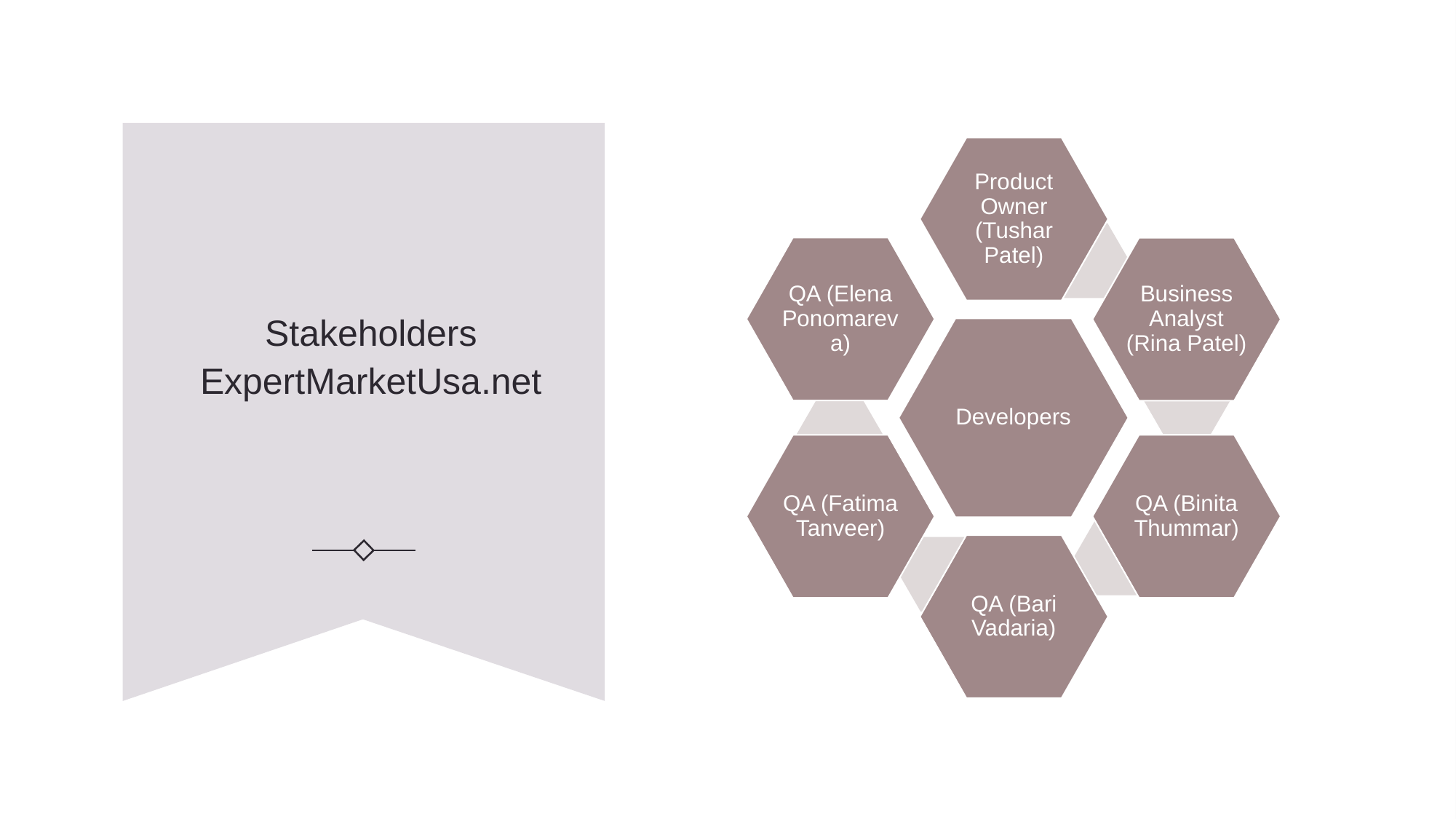

Developers
Product Owner (Tushar Patel)
Business Analyst (Rina Patel)
QA (Binita Thummar)
QA (Bari Vadaria)
QA (Fatima Tanveer)
QA (Elena Ponomareva)
# Stakeholders ExpertMarketUsa.net